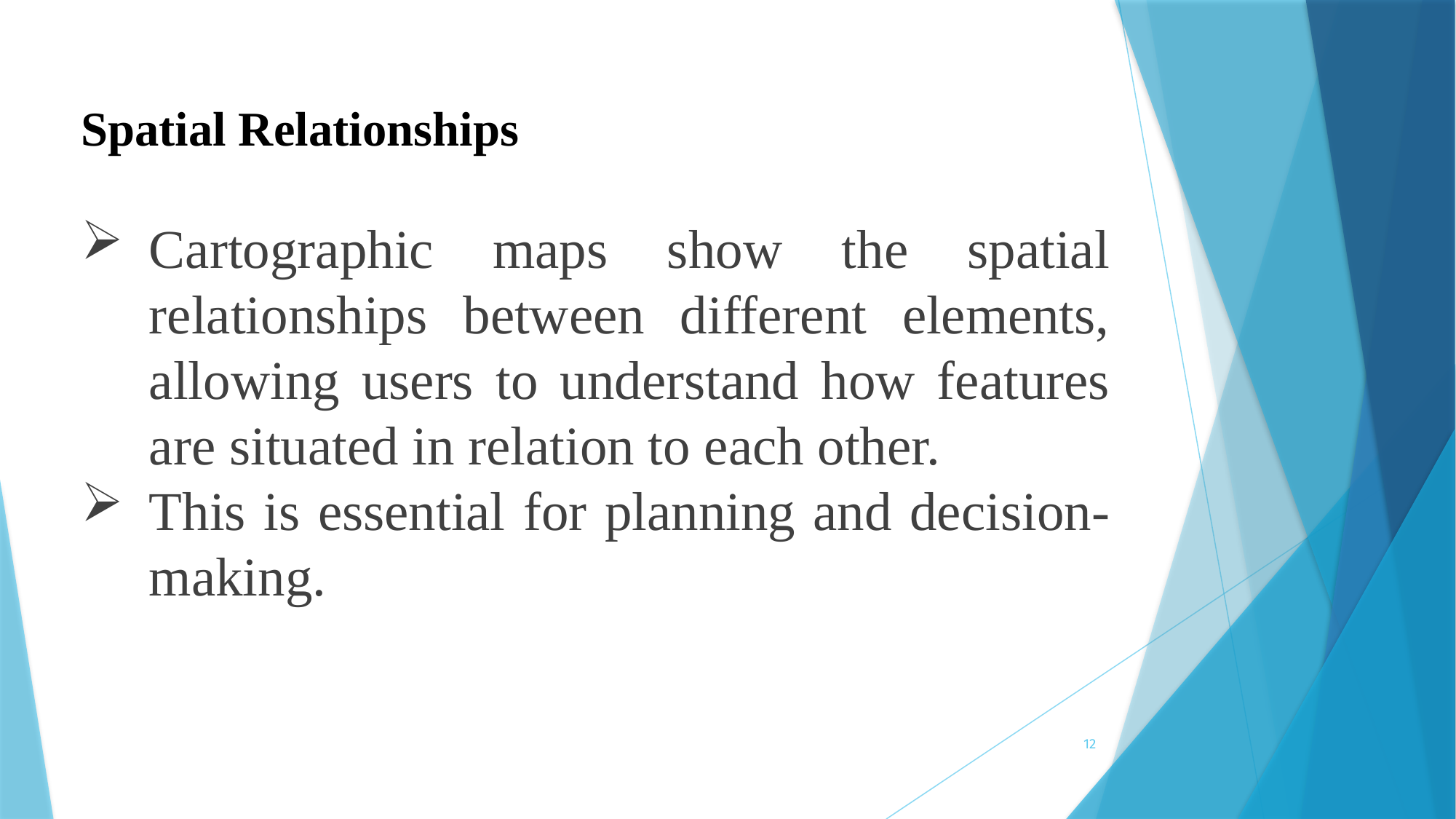

Spatial Relationships

Cartographic maps show the spatial relationships between different elements, allowing users to understand how features are situated in relation to each other.
This is essential for planning and decision-making.
12